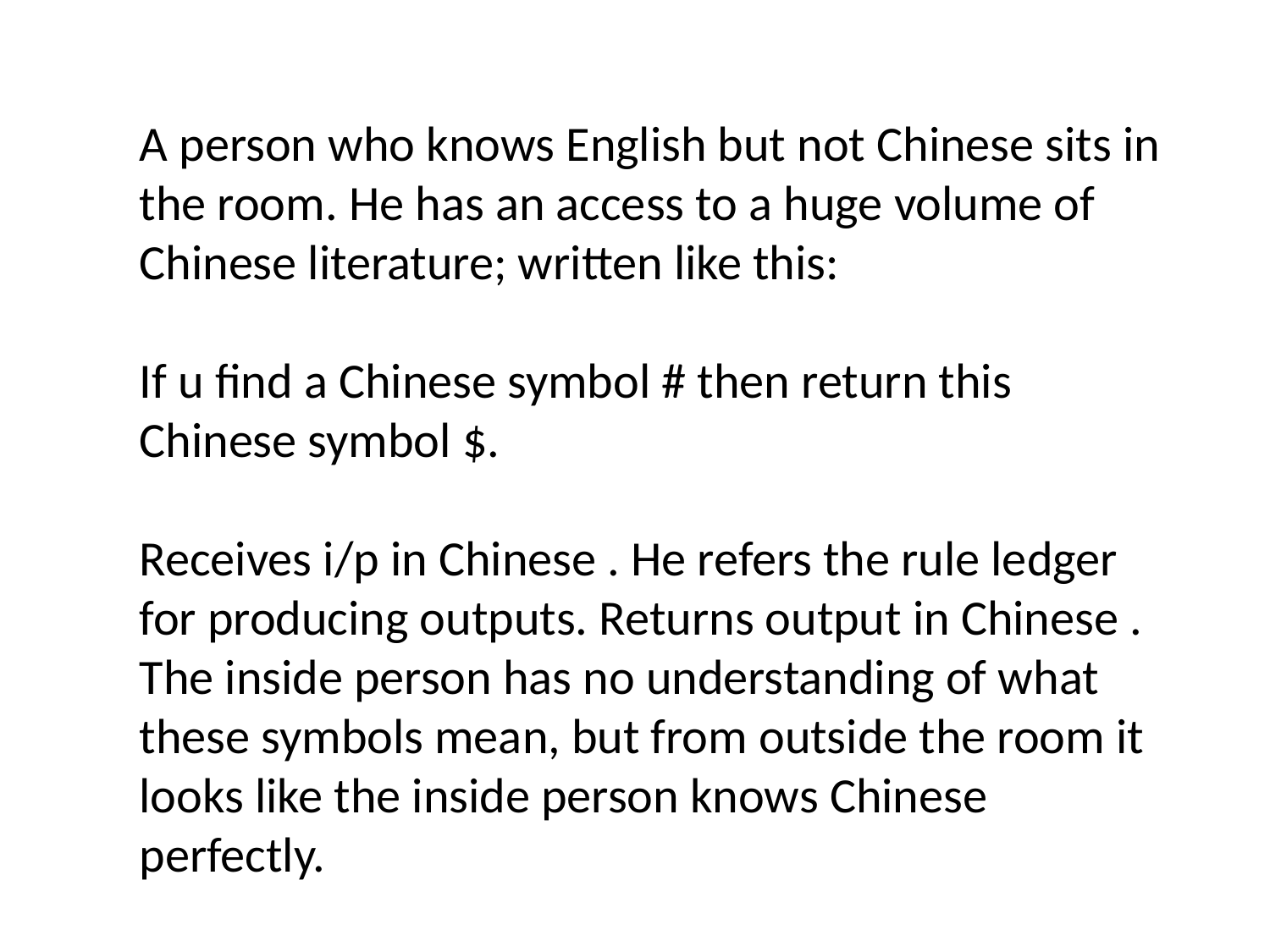

A person who knows English but not Chinese sits in the room. He has an access to a huge volume of Chinese literature; written like this:

If u find a Chinese symbol # then return this Chinese symbol $.

Receives i/p in Chinese . He refers the rule ledger for producing outputs. Returns output in Chinese . The inside person has no understanding of what these symbols mean, but from outside the room it looks like the inside person knows Chinese perfectly.